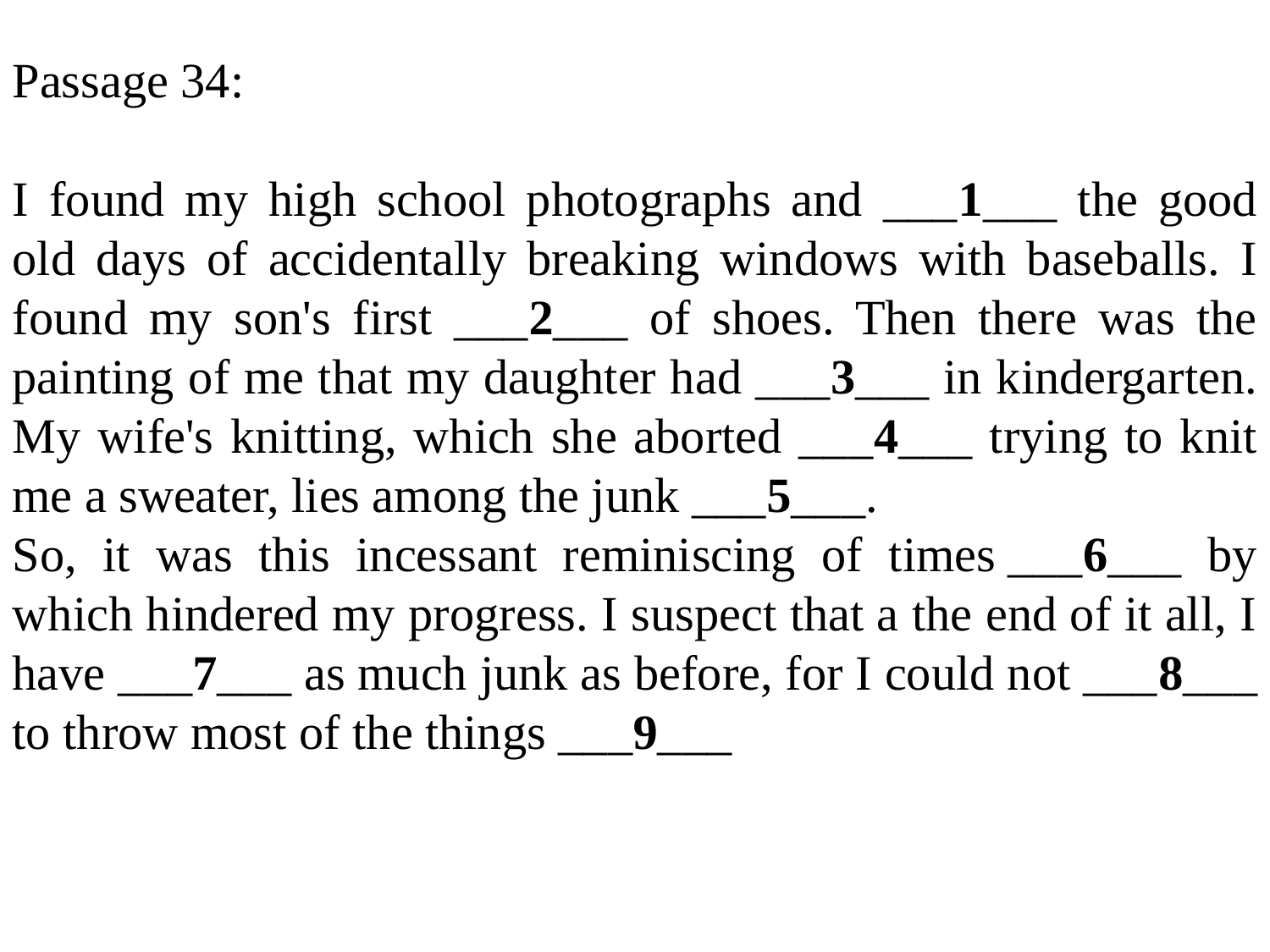

Passage 34:

I found my high school photographs and ___1___ the good old days of accidentally breaking windows with baseballs. I found my son's first ___2___ of shoes. Then there was the painting of me that my daughter had ___3___ in kindergarten. My wife's knitting, which she aborted ___4___ trying to knit me a sweater, lies among the junk ___5___.
So, it was this incessant reminiscing of times ___6___ by which hindered my progress. I suspect that a the end of it all, I have ___7___ as much junk as before, for I could not ___8___ to throw most of the things ___9___